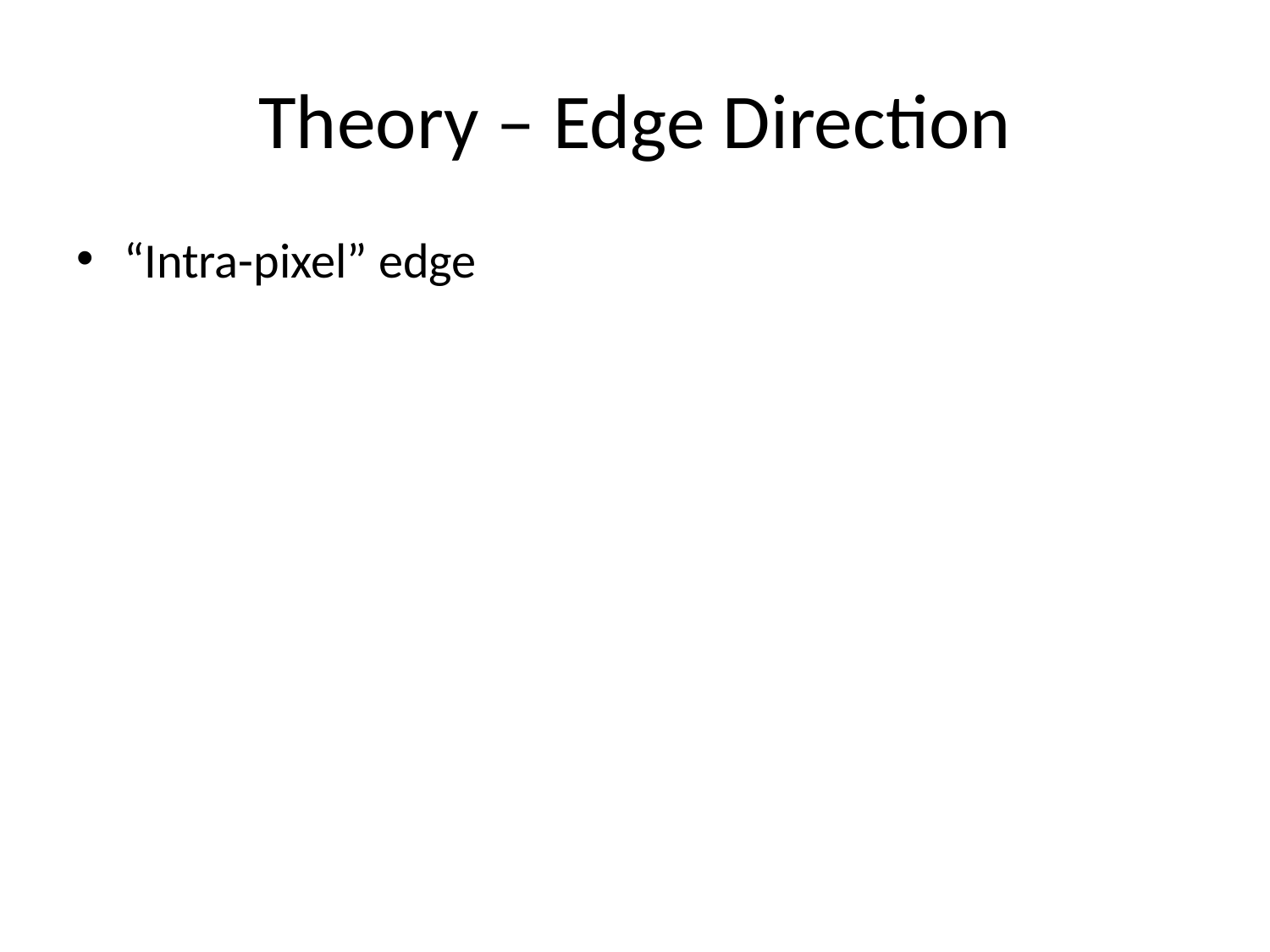

# Theory – Edge Direction
“Intra-pixel” edge